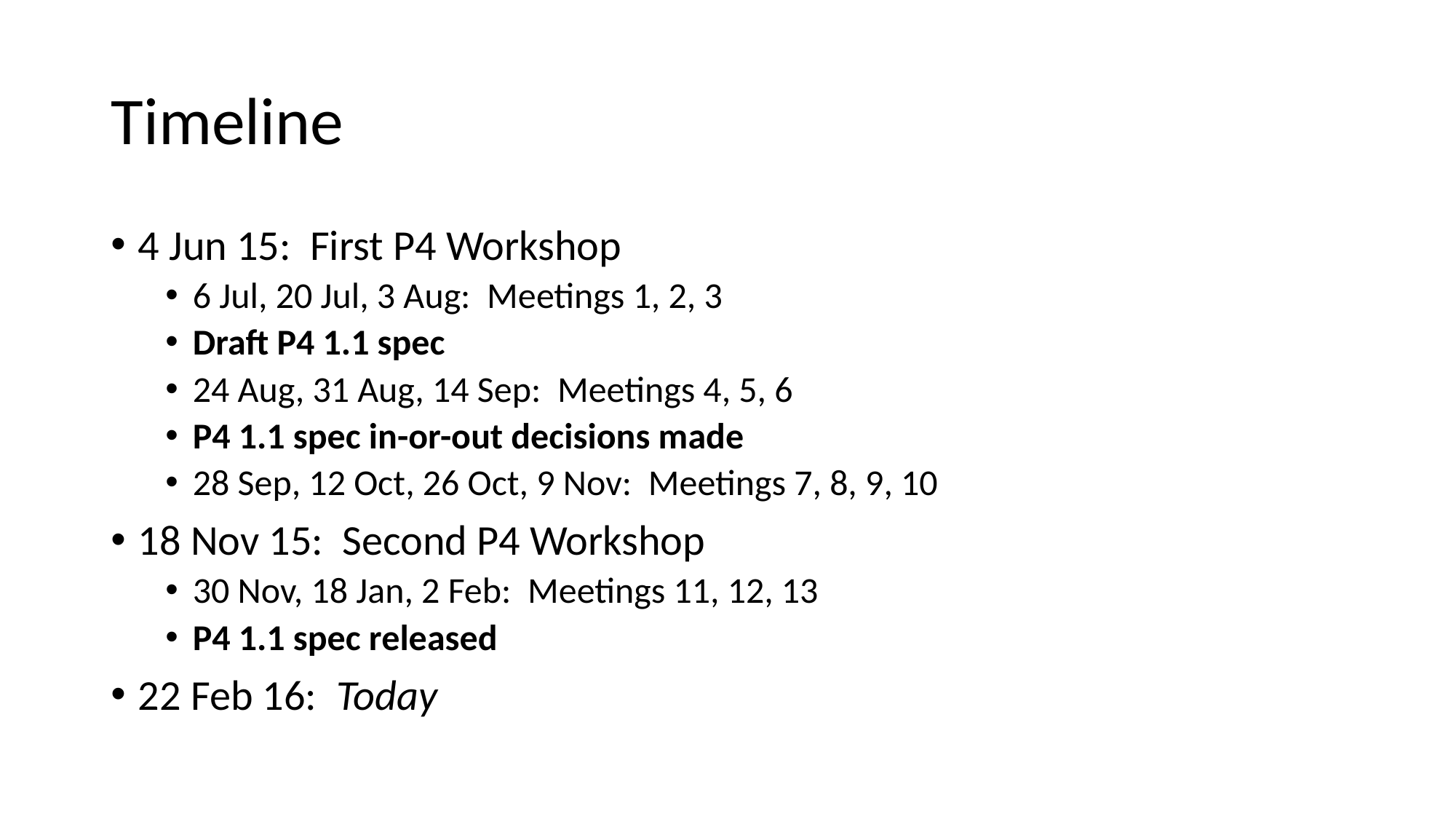

# Timeline
4 Jun 15:  First P4 Workshop
6 Jul, 20 Jul, 3 Aug:  Meetings 1, 2, 3
Draft P4 1.1 spec
24 Aug, 31 Aug, 14 Sep:  Meetings 4, 5, 6
P4 1.1 spec in-or-out decisions made
28 Sep, 12 Oct, 26 Oct, 9 Nov:  Meetings 7, 8, 9, 10
18 Nov 15:  Second P4 Workshop
30 Nov, 18 Jan, 2 Feb:  Meetings 11, 12, 13
P4 1.1 spec released
22 Feb 16:  Today